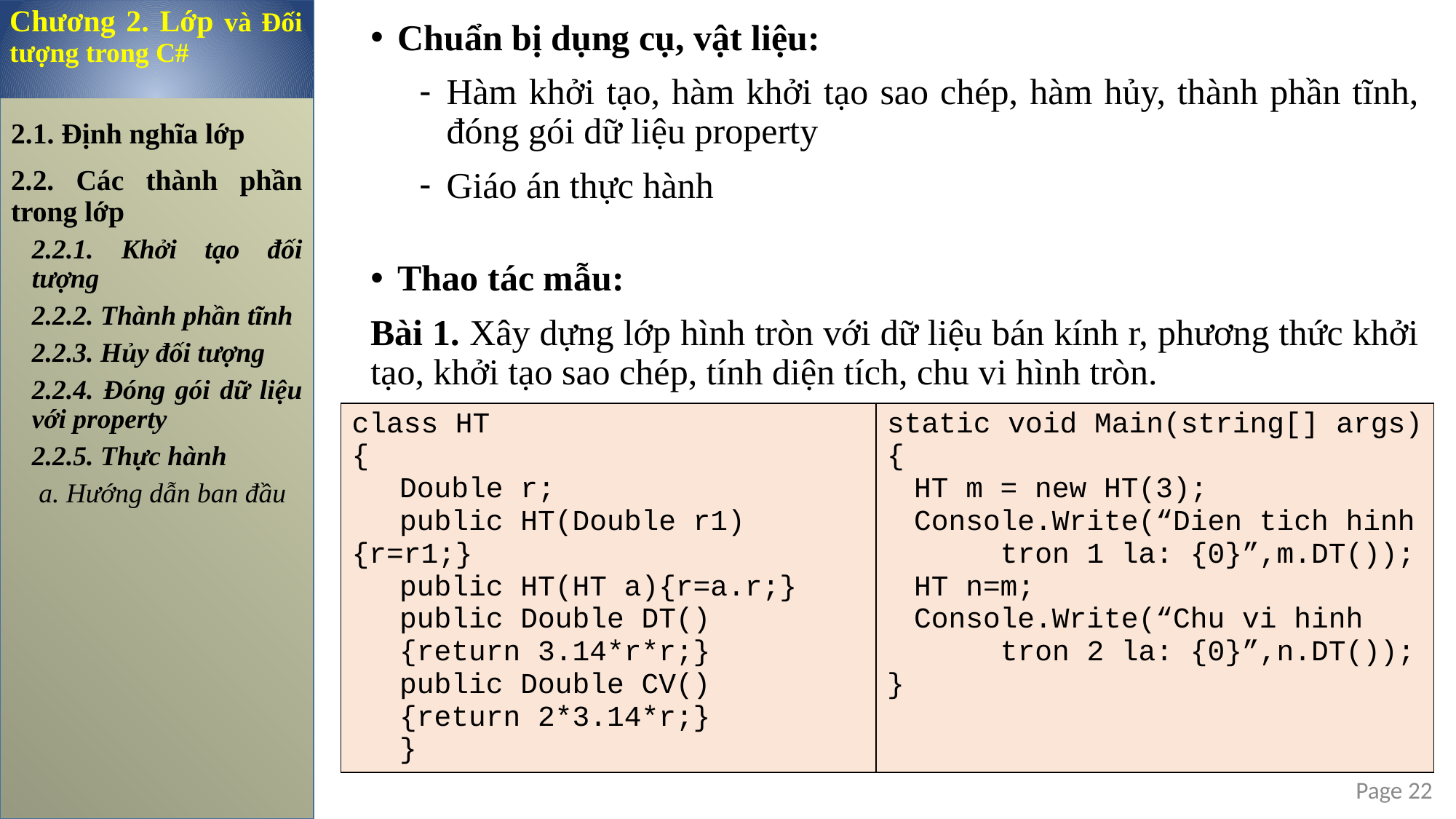

Chương 2. Lớp và Đối tượng trong C#
Chuẩn bị dụng cụ, vật liệu:
Hàm khởi tạo, hàm khởi tạo sao chép, hàm hủy, thành phần tĩnh, đóng gói dữ liệu property
Giáo án thực hành

Thao tác mẫu:
Bài 1. Xây dựng lớp hình tròn với dữ liệu bán kính r, phương thức khởi tạo, khởi tạo sao chép, tính diện tích, chu vi hình tròn.

2.1. Định nghĩa lớp
2.2. Các thành phần trong lớp
2.2.1. Khởi tạo đối tượng
2.2.2. Thành phần tĩnh
2.2.3. Hủy đối tượng
2.2.4. Đóng gói dữ liệu với property
2.2.5. Thực hành
 a. Hướng dẫn ban đầu
| class HT { Double r; public HT(Double r1){r=r1;} public HT(HT a){r=a.r;} public Double DT() {return 3.14\*r\*r;} public Double CV() {return 2\*3.14\*r;} } | static void Main(string[] args) { HT m = new HT(3); Console.Write(“Dien tich hinh tron 1 la: {0}”,m.DT()); HT n=m; Console.Write(“Chu vi hinh tron 2 la: {0}”,n.DT()); } |
| --- | --- |
Page 22